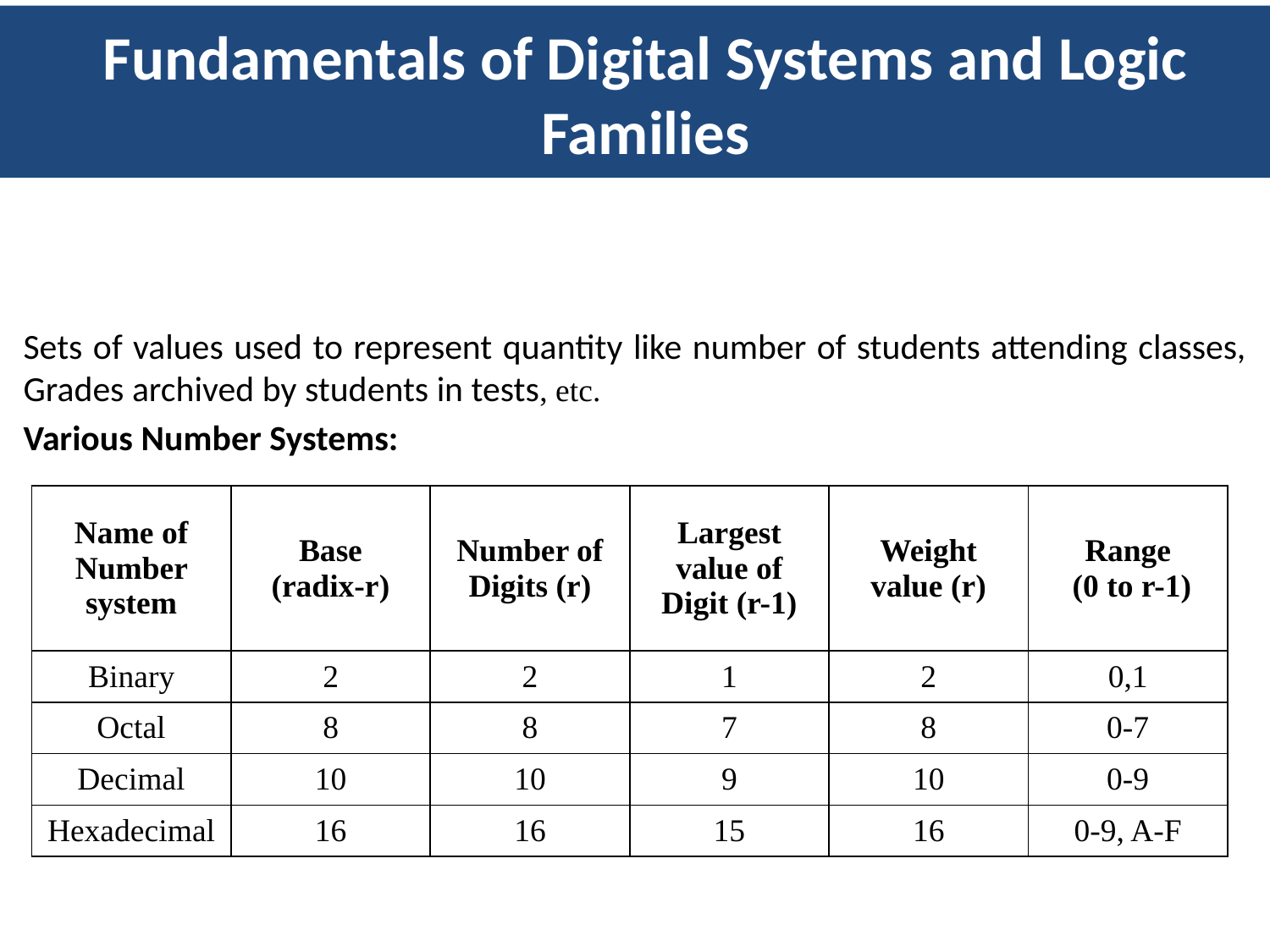

Fundamentals of Digital Systems and Logic Families
Number Systems
Sets of values used to represent quantity like number of students attending classes, Grades archived by students in tests, etc.
Various Number Systems:

| Name of Number system | Base (radix-r) | Number of Digits (r) | Largest value of Digit (r-1) | Weight value (r) | Range (0 to r-1) |
| --- | --- | --- | --- | --- | --- |
| Binary | 2 | 2 | 1 | 2 | 0,1 |
| Octal | 8 | 8 | 7 | 8 | 0-7 |
| Decimal | 10 | 10 | 9 | 10 | 0-9 |
| Hexadecimal | 16 | 16 | 15 | 16 | 0-9, A-F |